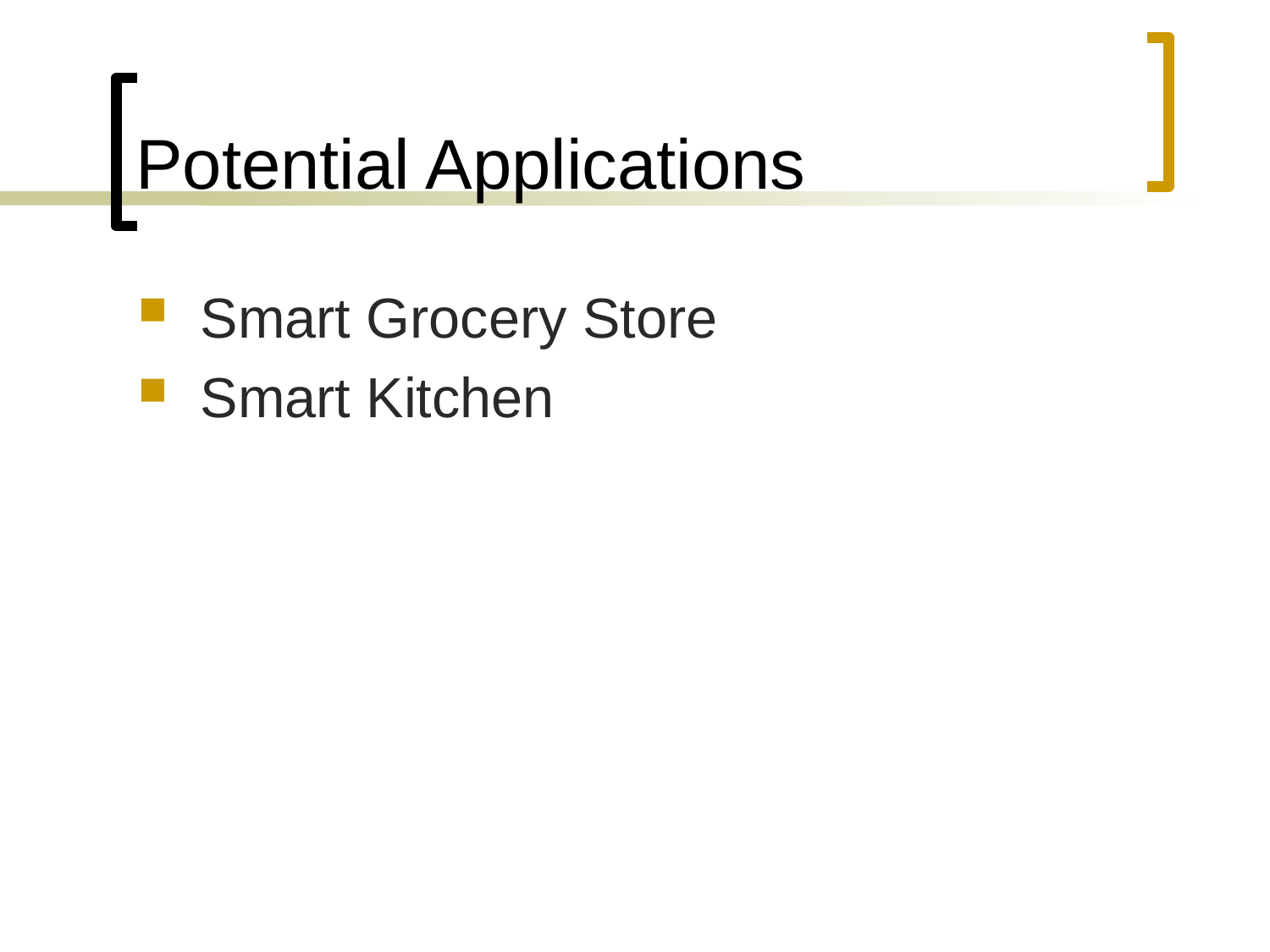

Potential Applications
Smart Grocery Store
Smart Kitchen